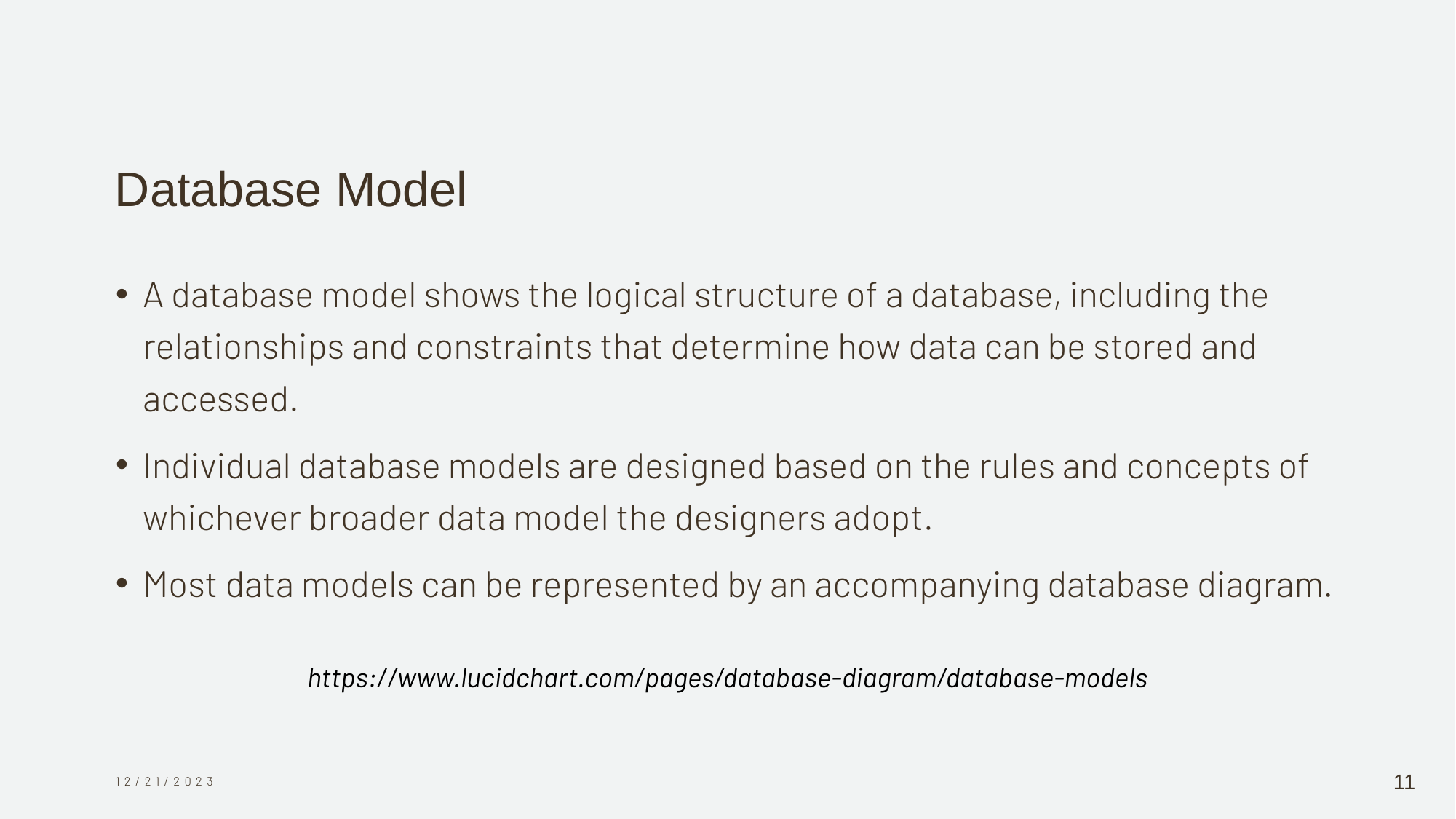

# Database Model
A database model shows the logical structure of a database, including the relationships and constraints that determine how data can be stored and accessed.
Individual database models are designed based on the rules and concepts of whichever broader data model the designers adopt.
Most data models can be represented by an accompanying database diagram.
https://www.lucidchart.com/pages/database-diagram/database-models
12/21/2023
11